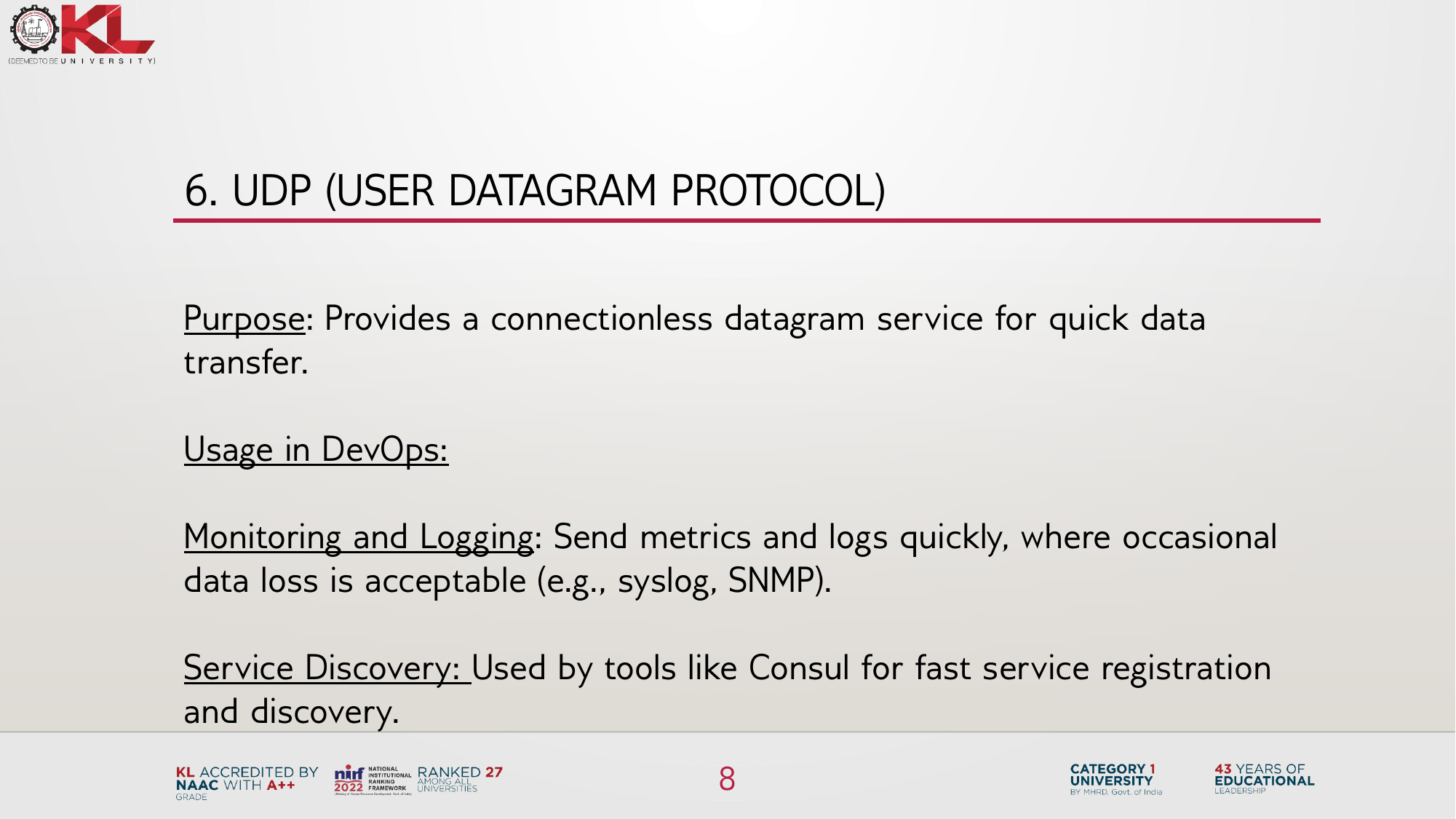

# 6. UDP (User Datagram Protocol)
Purpose: Provides a connectionless datagram service for quick data transfer.

Usage in DevOps:

Monitoring and Logging: Send metrics and logs quickly, where occasional data loss is acceptable (e.g., syslog, SNMP).

Service Discovery: Used by tools like Consul for fast service registration and discovery.
8